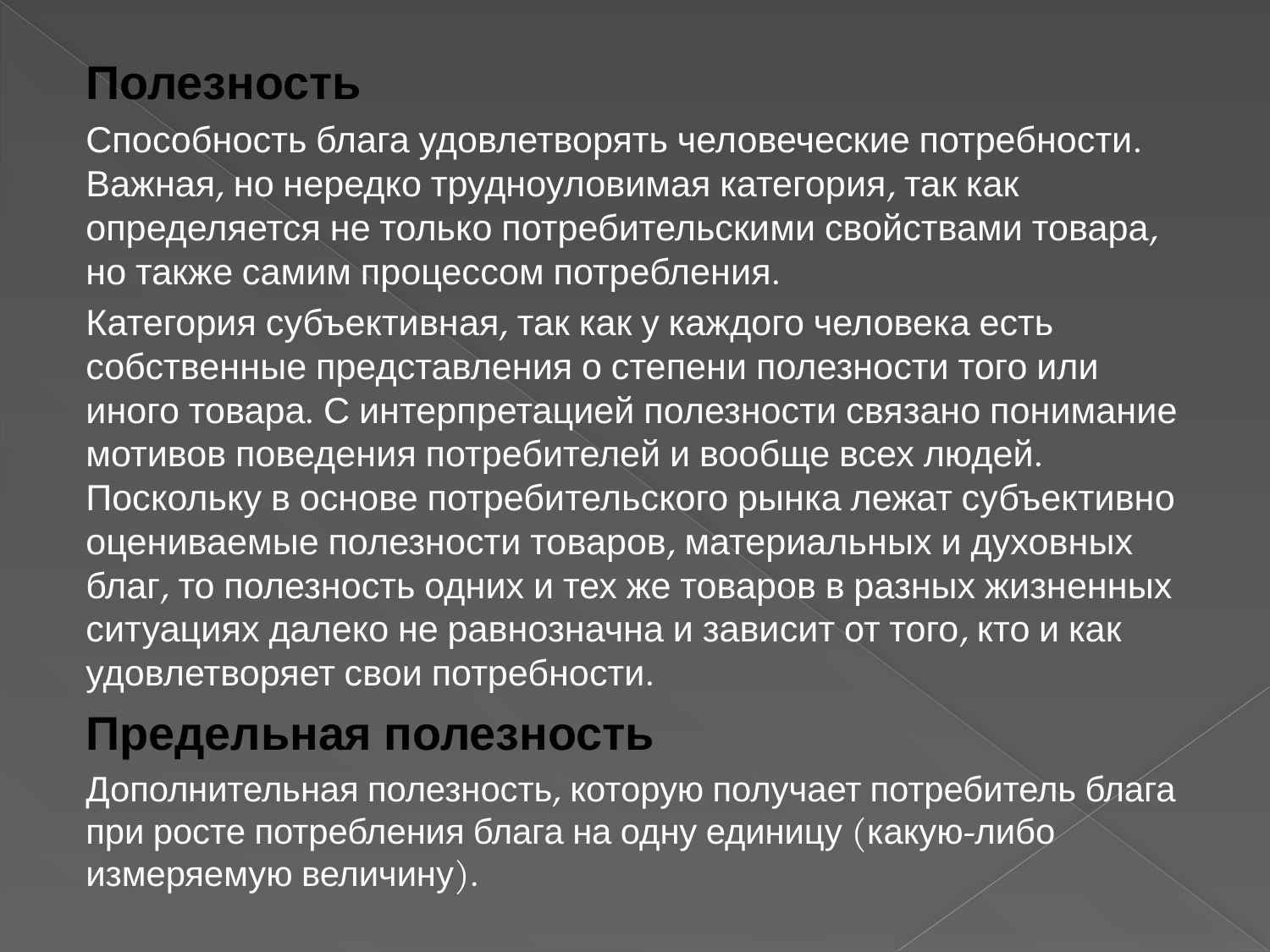

Полезность
Способность блага удовлетворять человеческие потребности. Важная, но нередко трудноуловимая категория, так как определяется не только потребительскими свойствами товара, но также самим процессом потребления.
Категория субъективная, так как у каждого человека есть собственные представления о степени полезности того или иного товара. С интерпретацией полезности связано понимание мотивов поведения потребителей и вообще всех людей. Поскольку в основе потребительского рынка лежат субъективно оцениваемые полезности товаров, материальных и духовных благ, то полезность одних и тех же товаров в разных жизненных ситуациях далеко не равнозначна и зависит от того, кто и как удовлетворяет свои потребности.
Предельная полезность
Дополнительная полезность, которую получает потребитель блага при росте потребления блага на одну единицу (какую-либо измеряемую величину).